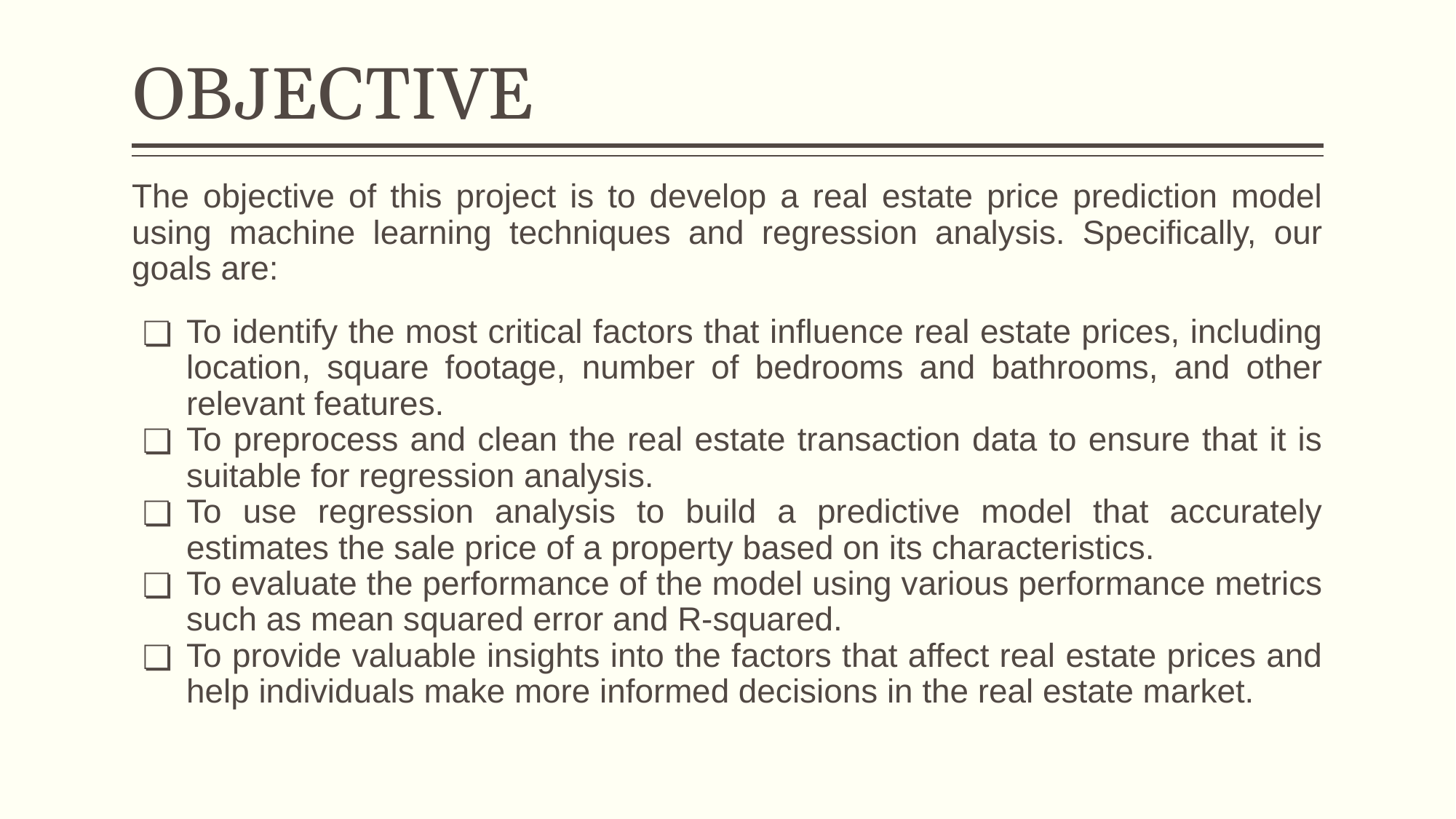

# OBJECTIVE
The objective of this project is to develop a real estate price prediction model using machine learning techniques and regression analysis. Specifically, our goals are:
To identify the most critical factors that influence real estate prices, including location, square footage, number of bedrooms and bathrooms, and other relevant features.
To preprocess and clean the real estate transaction data to ensure that it is suitable for regression analysis.
To use regression analysis to build a predictive model that accurately estimates the sale price of a property based on its characteristics.
To evaluate the performance of the model using various performance metrics such as mean squared error and R-squared.
To provide valuable insights into the factors that affect real estate prices and help individuals make more informed decisions in the real estate market.